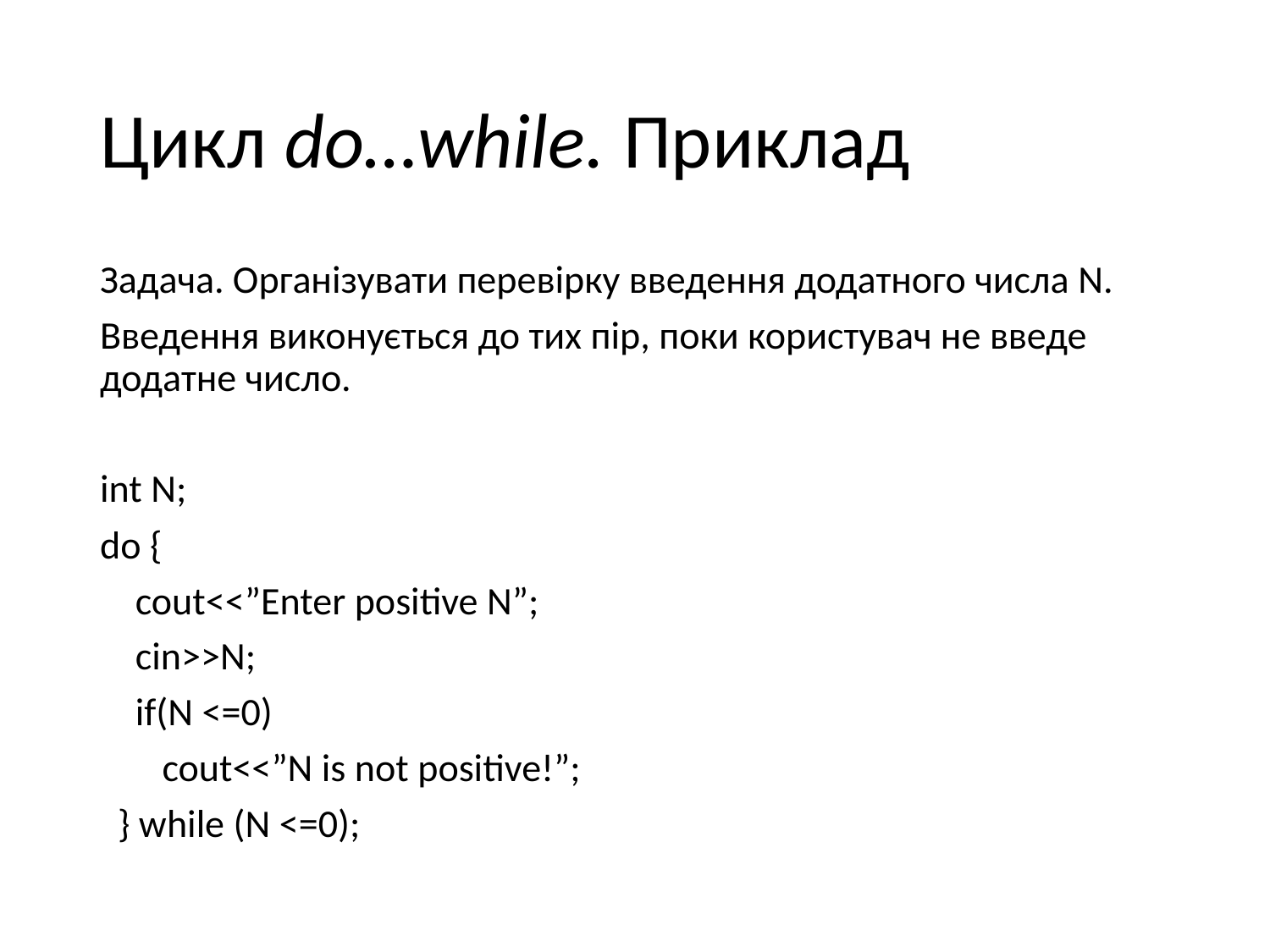

# Цикл do…while. Приклад
Задача. Організувати перевірку введення додатного числа N.
Введення виконується до тих пір, поки користувач не введе додатне число.

int N;
do {
    cout<<”Enter positive N”;
    cin>>N;
    if(N <=0)
       cout<<”N is not positive!”;
  } while (N <=0);